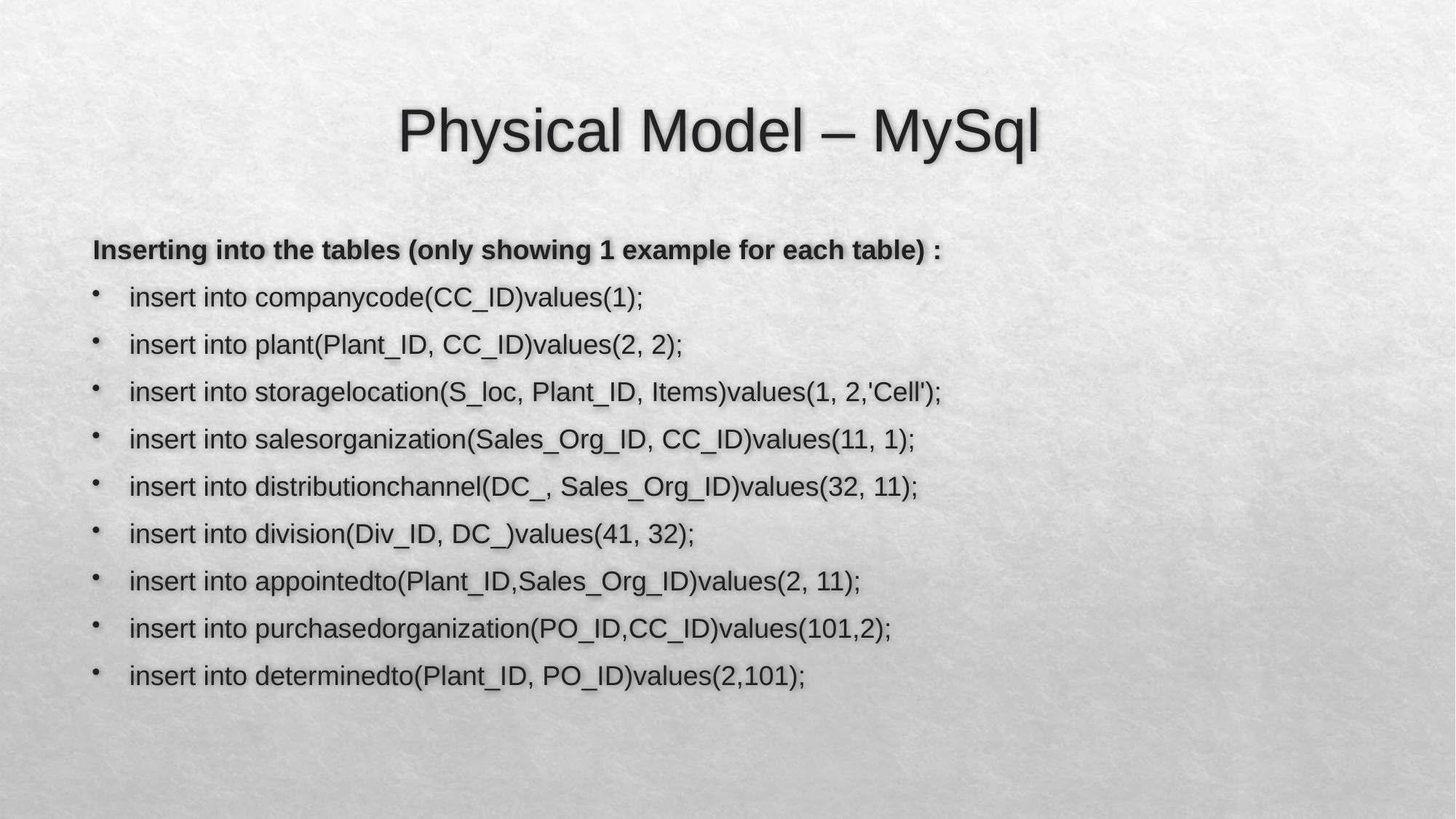

# Physical Model – MySql
Inserting into the tables (only showing 1 example for each table) :
insert into companycode(CC_ID)values(1);
insert into plant(Plant_ID, CC_ID)values(2, 2);
insert into storagelocation(S_loc, Plant_ID, Items)values(1, 2,'Cell');
insert into salesorganization(Sales_Org_ID, CC_ID)values(11, 1);
insert into distributionchannel(DC_, Sales_Org_ID)values(32, 11);
insert into division(Div_ID, DC_)values(41, 32);
insert into appointedto(Plant_ID,Sales_Org_ID)values(2, 11);
insert into purchasedorganization(PO_ID,CC_ID)values(101,2);
insert into determinedto(Plant_ID, PO_ID)values(2,101);